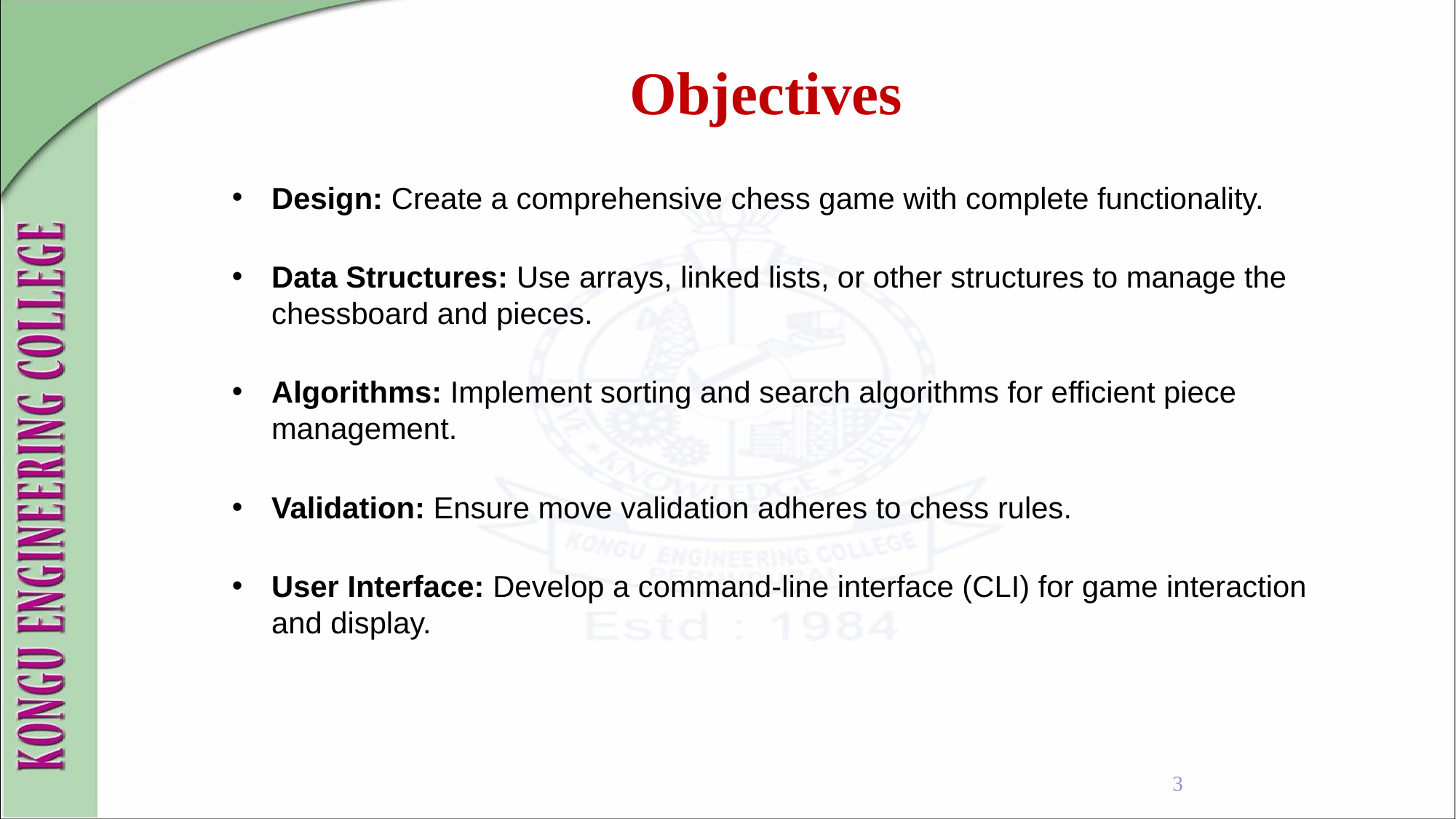

Objectives
Design: Create a comprehensive chess game with complete functionality.
Data Structures: Use arrays, linked lists, or other structures to manage the chessboard and pieces.
Algorithms: Implement sorting and search algorithms for efficient piece management.
Validation: Ensure move validation adheres to chess rules.
User Interface: Develop a command-line interface (CLI) for game interaction and display.

3